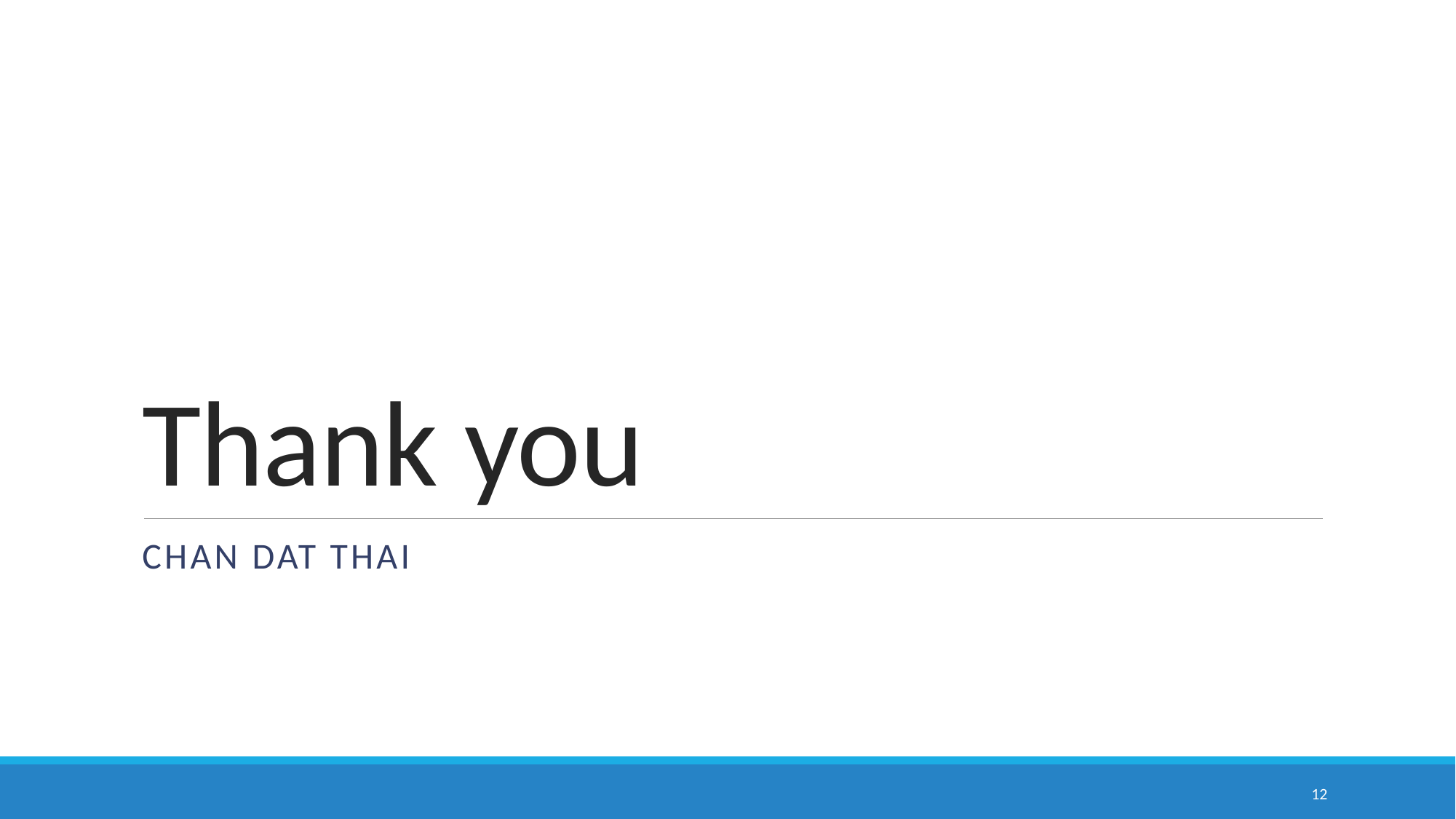

# Thank you
Chan Dat thai
12